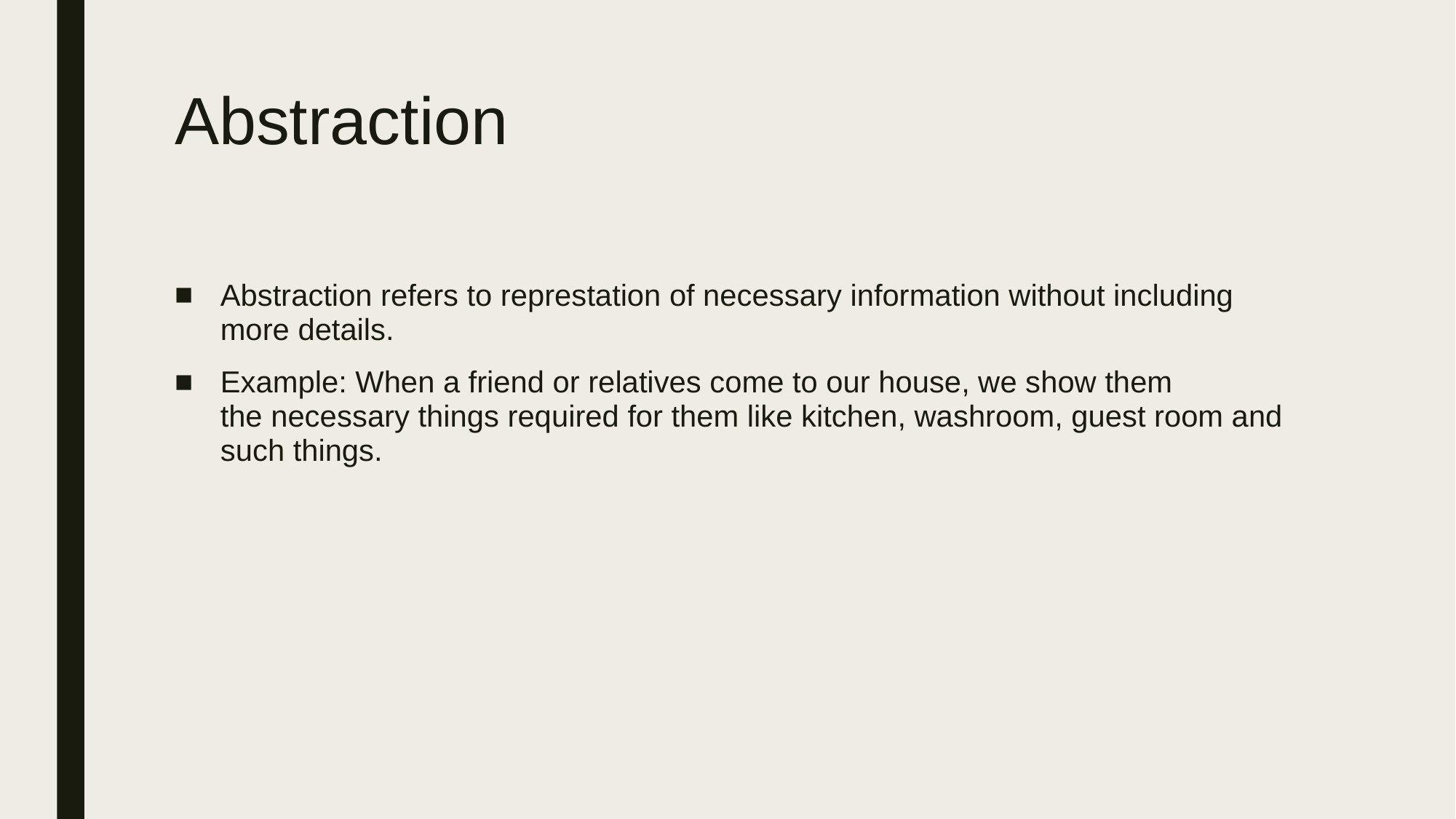

# Abstraction
Abstraction refers to represtation of necessary information without including more details.
Example: When a friend or relatives come to our house, we show them the necessary things required for them like kitchen, washroom, guest room and such things.